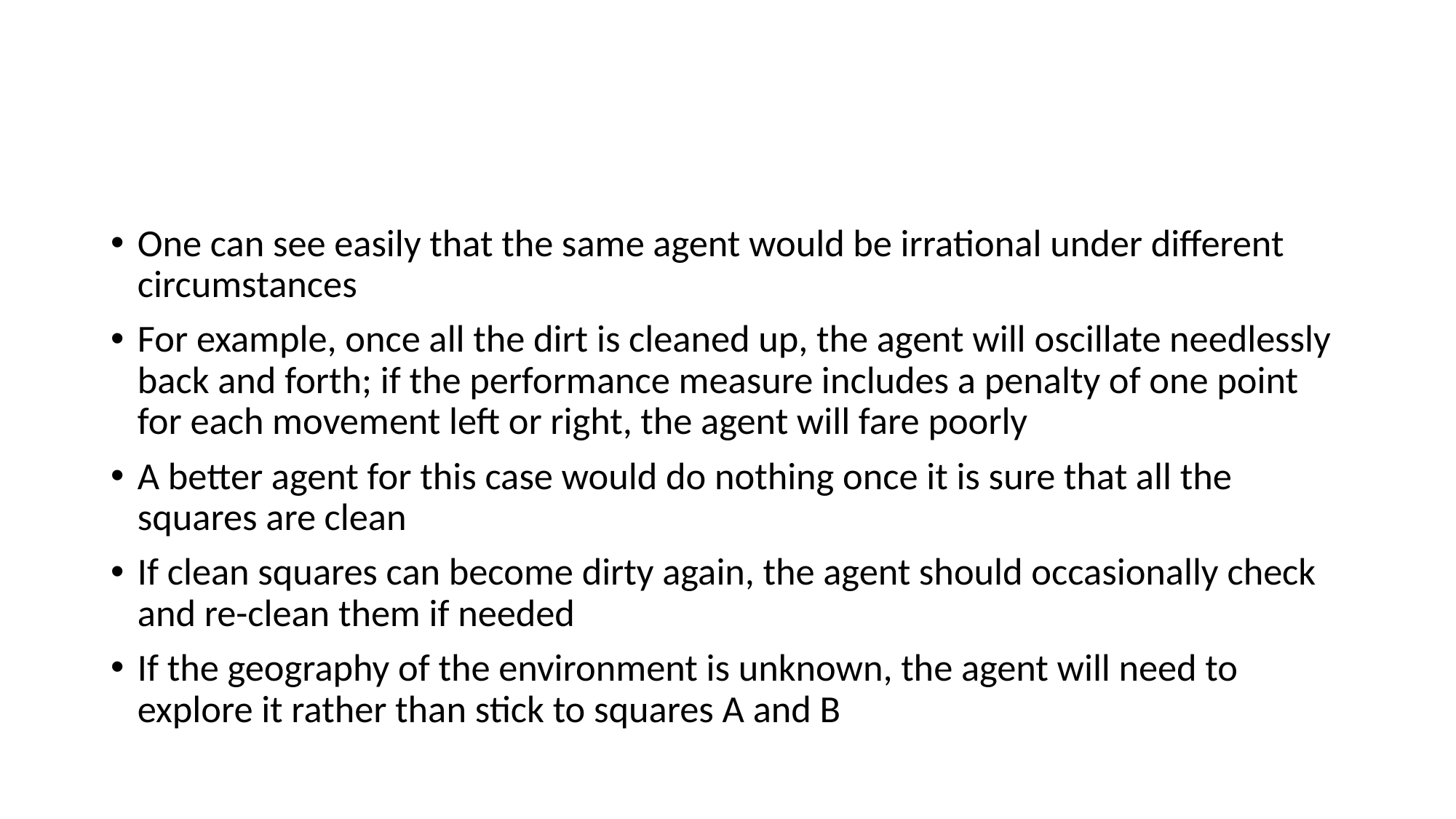

#
One can see easily that the same agent would be irrational under different circumstances
For example, once all the dirt is cleaned up, the agent will oscillate needlessly back and forth; if the performance measure includes a penalty of one point for each movement left or right, the agent will fare poorly
A better agent for this case would do nothing once it is sure that all the squares are clean
If clean squares can become dirty again, the agent should occasionally check and re-clean them if needed
If the geography of the environment is unknown, the agent will need to explore it rather than stick to squares A and B